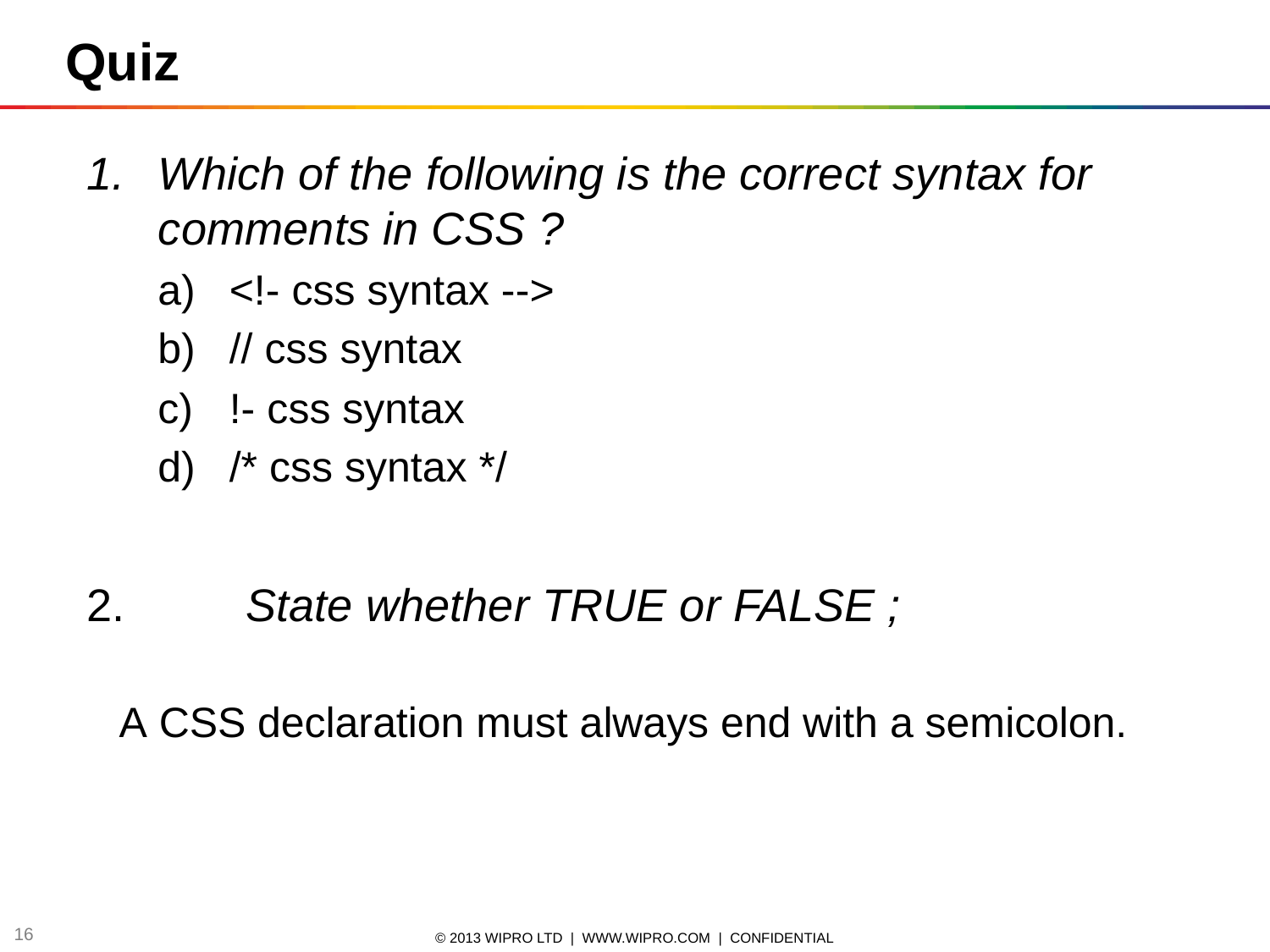

Quiz
Which of the following is the correct syntax for comments in CSS ?
<!- css syntax -->
// css syntax
!- css syntax
/* css syntax */

2. 	State whether TRUE or FALSE ;

		A CSS declaration must always end with a semicolon.